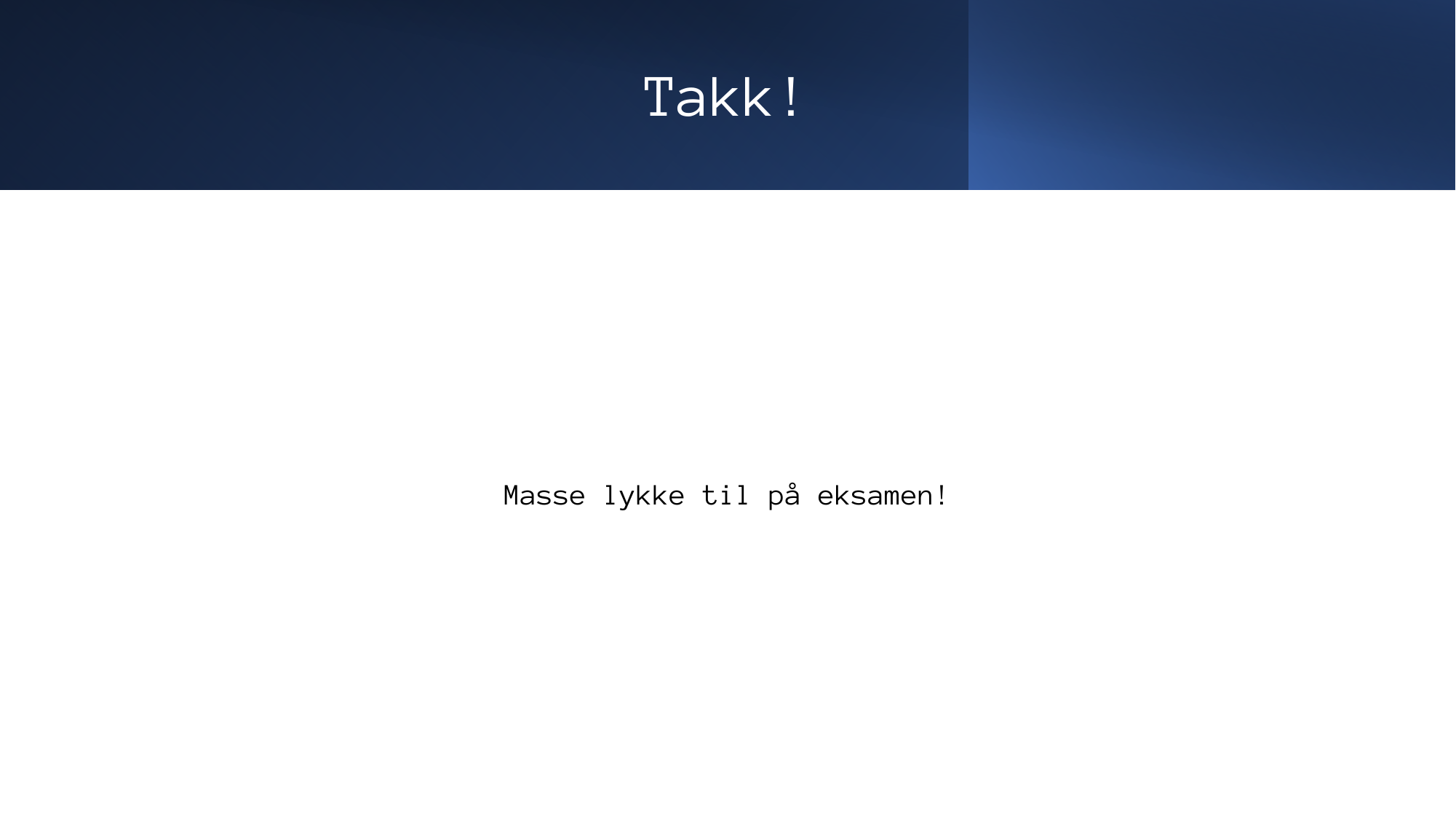

# Takk!
Masse lykke til på eksamen!